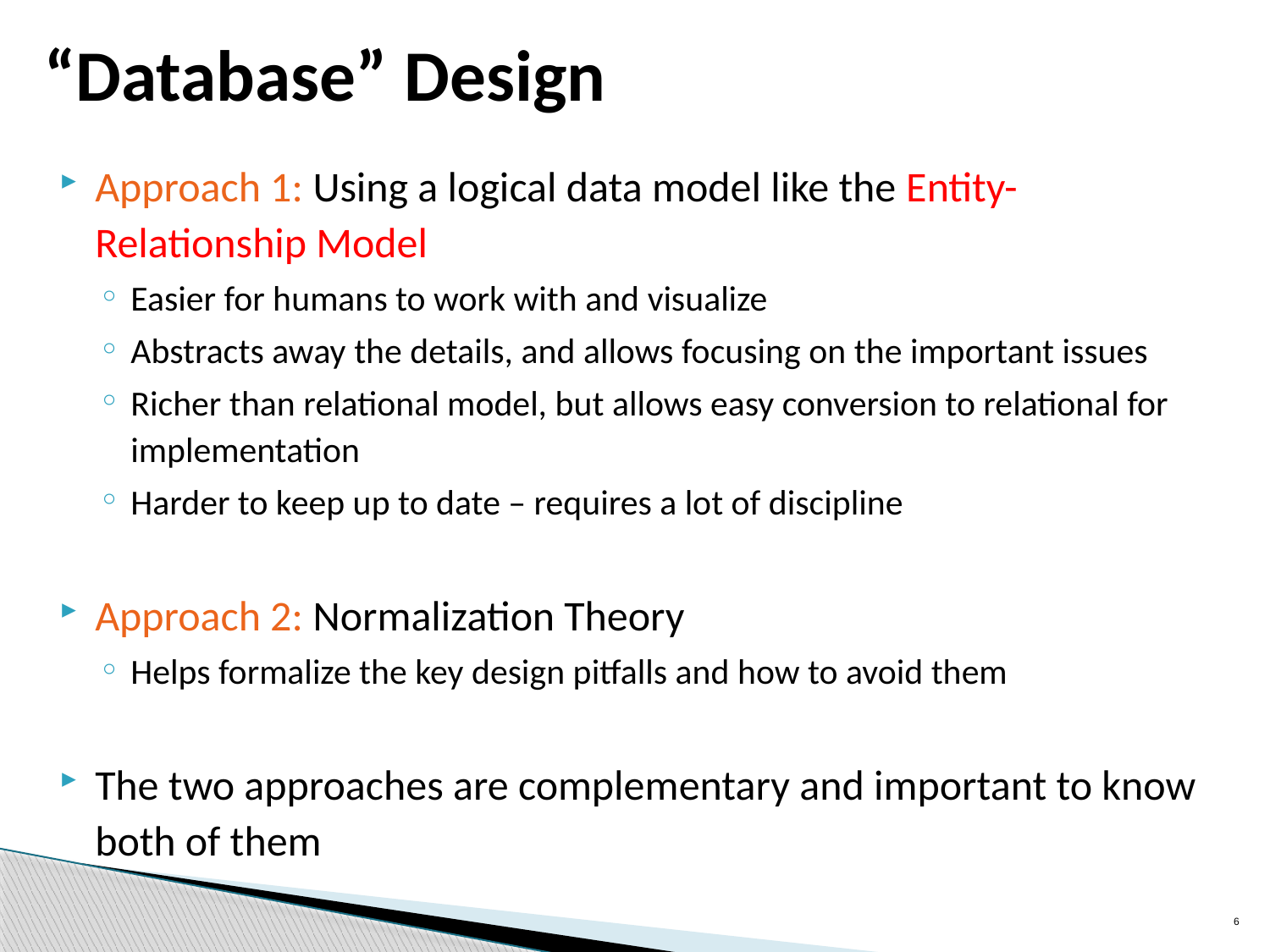

# “Database” Design
Approach 1: Using a logical data model like the Entity-Relationship Model
Easier for humans to work with and visualize
Abstracts away the details, and allows focusing on the important issues
Richer than relational model, but allows easy conversion to relational for implementation
Harder to keep up to date – requires a lot of discipline

Approach 2: Normalization Theory
Helps formalize the key design pitfalls and how to avoid them

The two approaches are complementary and important to know both of them
6